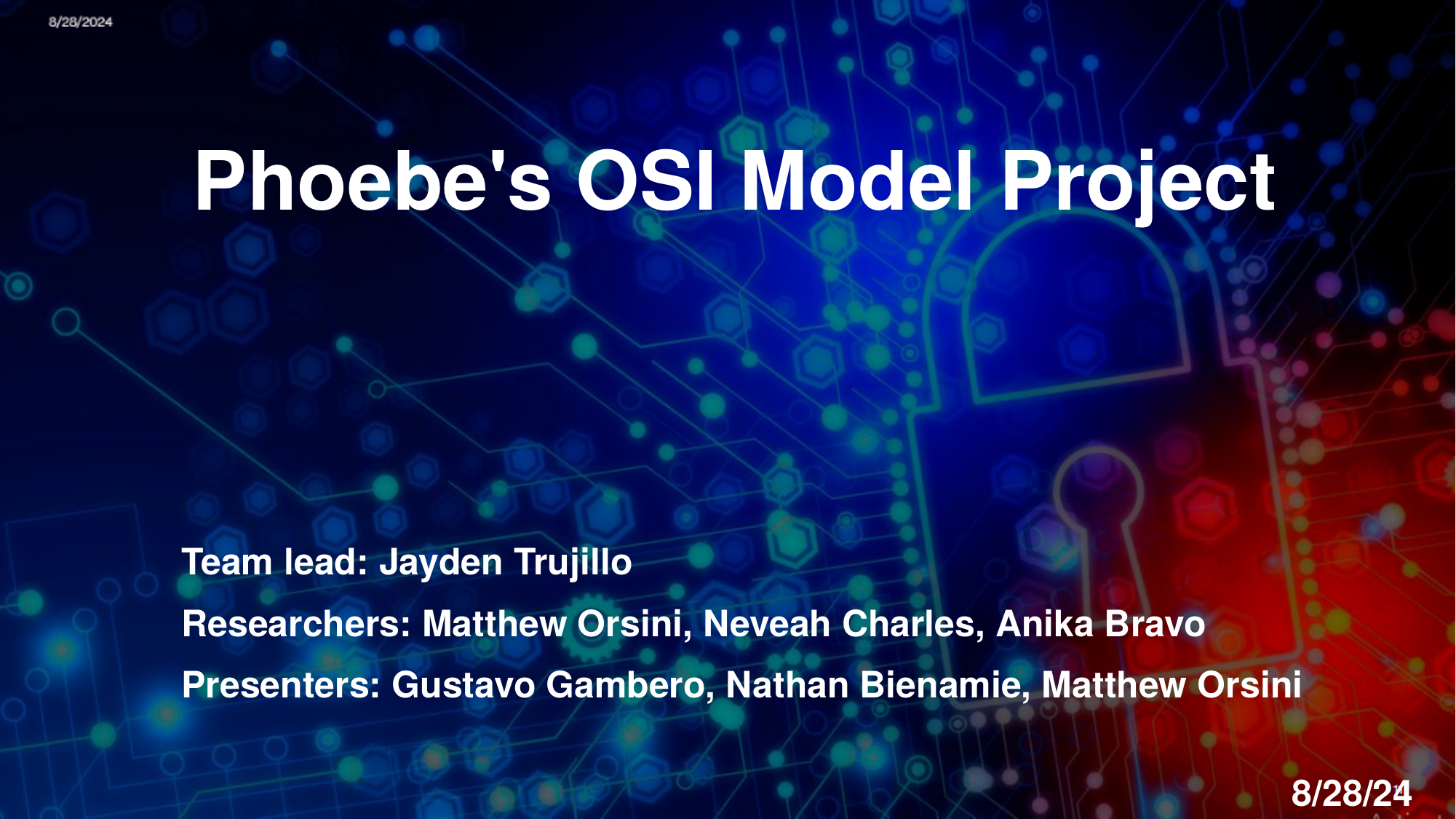

# Phoebe's OSI Model Project
Team lead: Jayden Trujillo
Researchers: Matthew Orsini, Neveah Charles, Anika Bravo
Presenters: Gustavo Gambero, Nathan Bienamie, Matthew Orsini

8/28/24